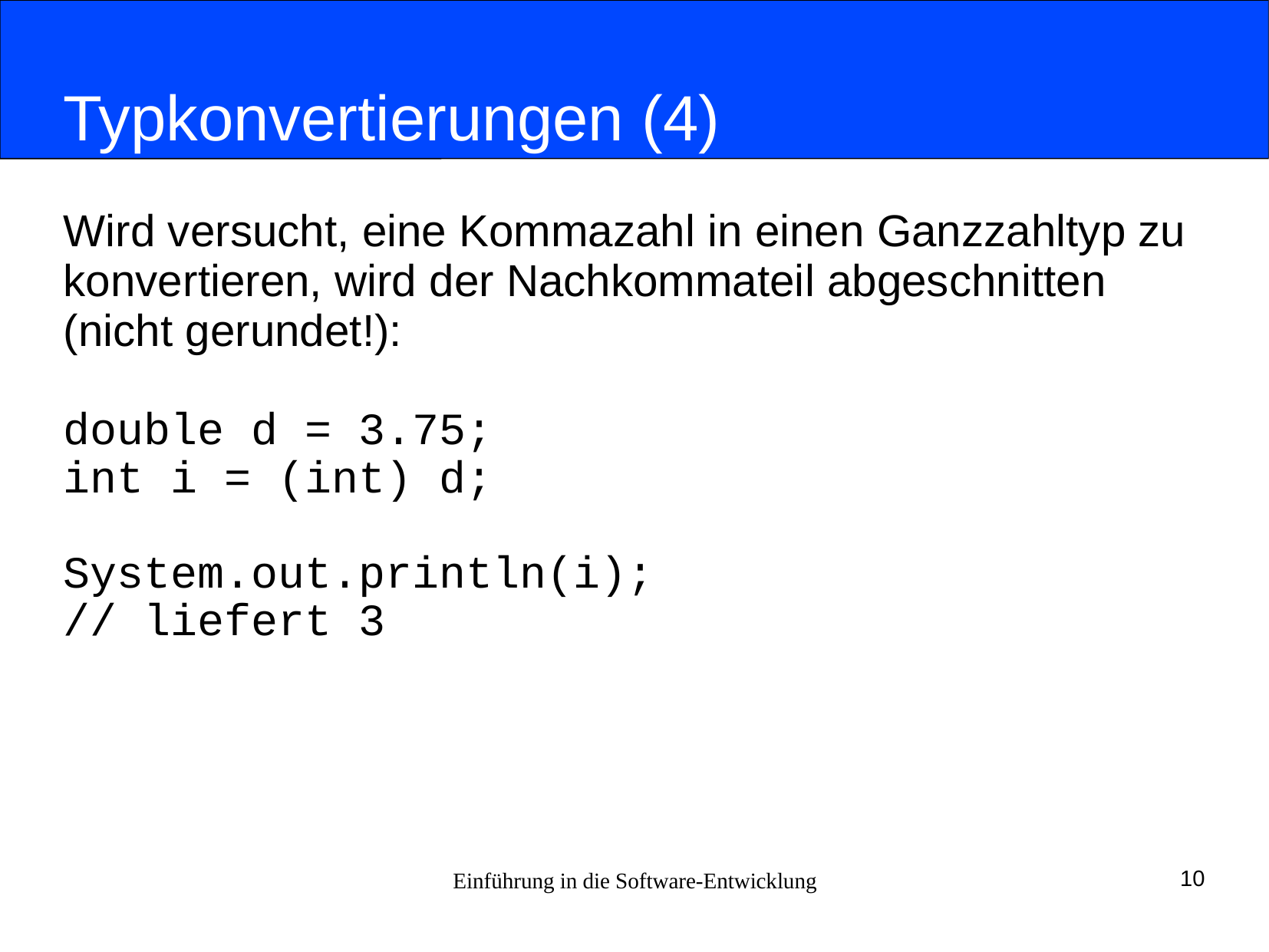

# Typkonvertierungen (4)
Wird versucht, eine Kommazahl in einen Ganzzahltyp zu
konvertieren, wird der Nachkommateil abgeschnitten
(nicht gerundet!):‏

double d = 3.75;
int i = (int) d;

System.out.println(i);
// liefert 3

Einführung in die Software-Entwicklung
10